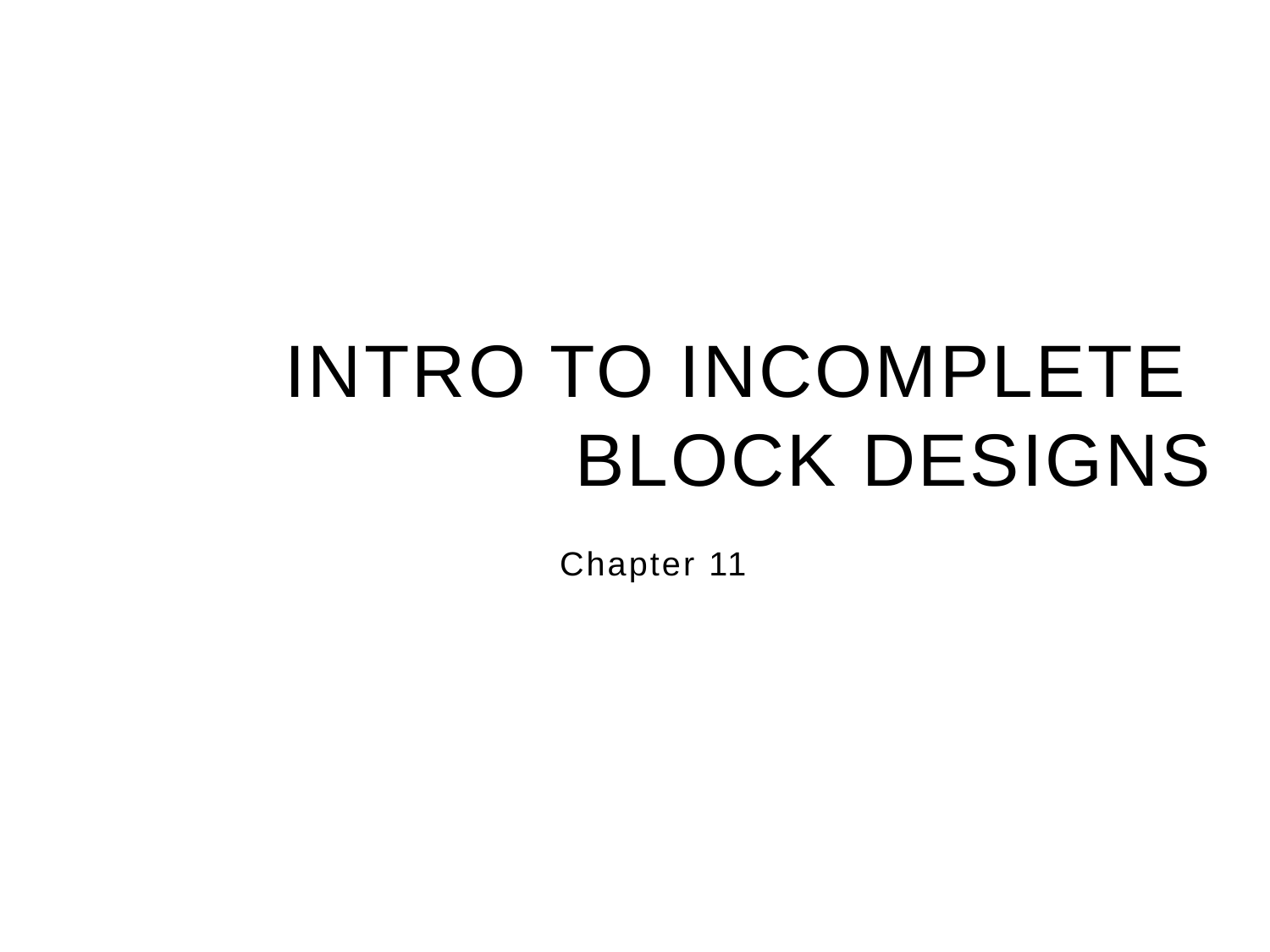

# Intro to Incomplete block designs

Chapter 11